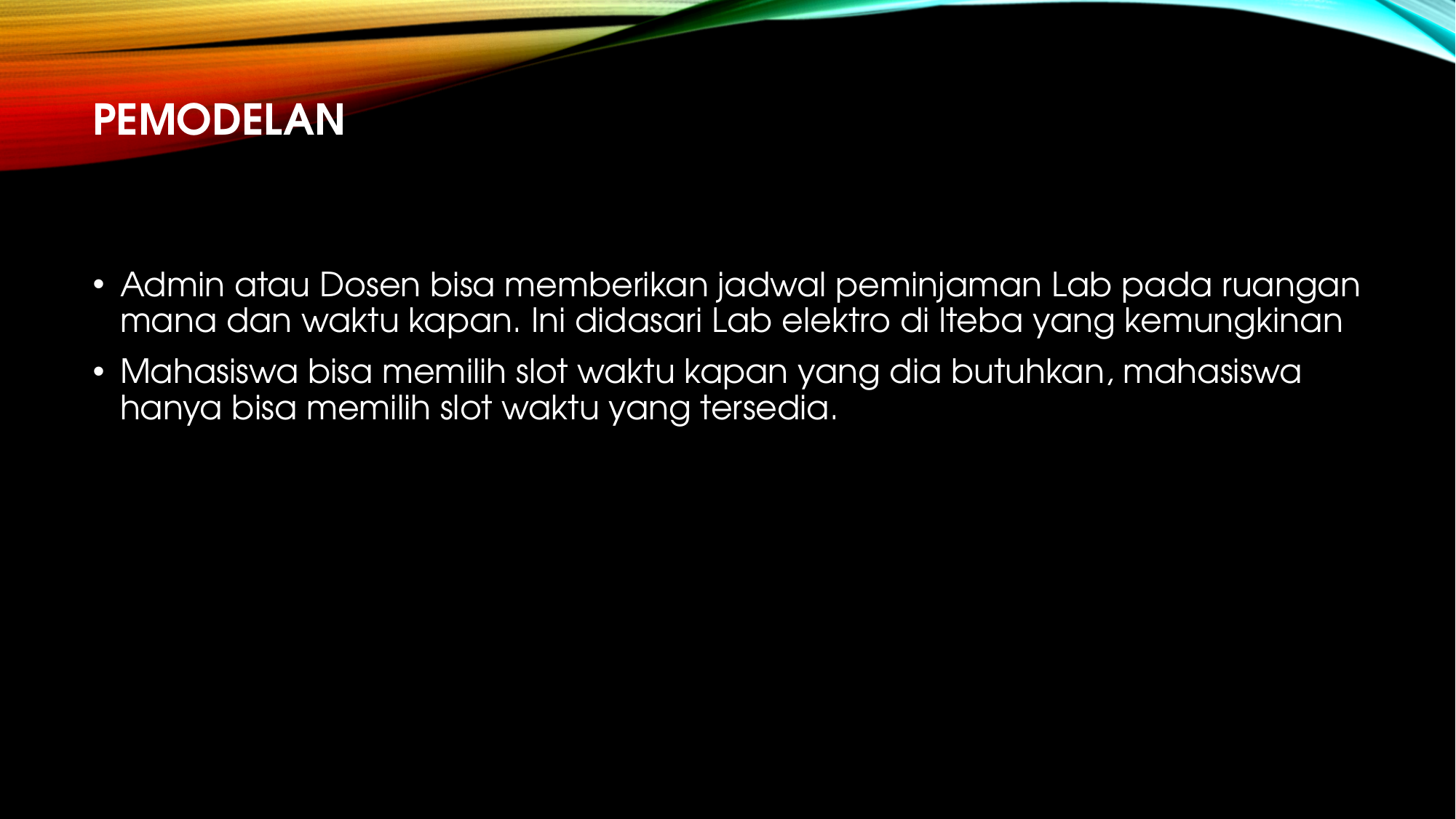

# Pemodelan
Admin atau Dosen bisa memberikan jadwal peminjaman Lab pada ruangan mana dan waktu kapan. Ini didasari Lab elektro di Iteba yang kemungkinan
Mahasiswa bisa memilih slot waktu kapan yang dia butuhkan, mahasiswa hanya bisa memilih slot waktu yang tersedia.